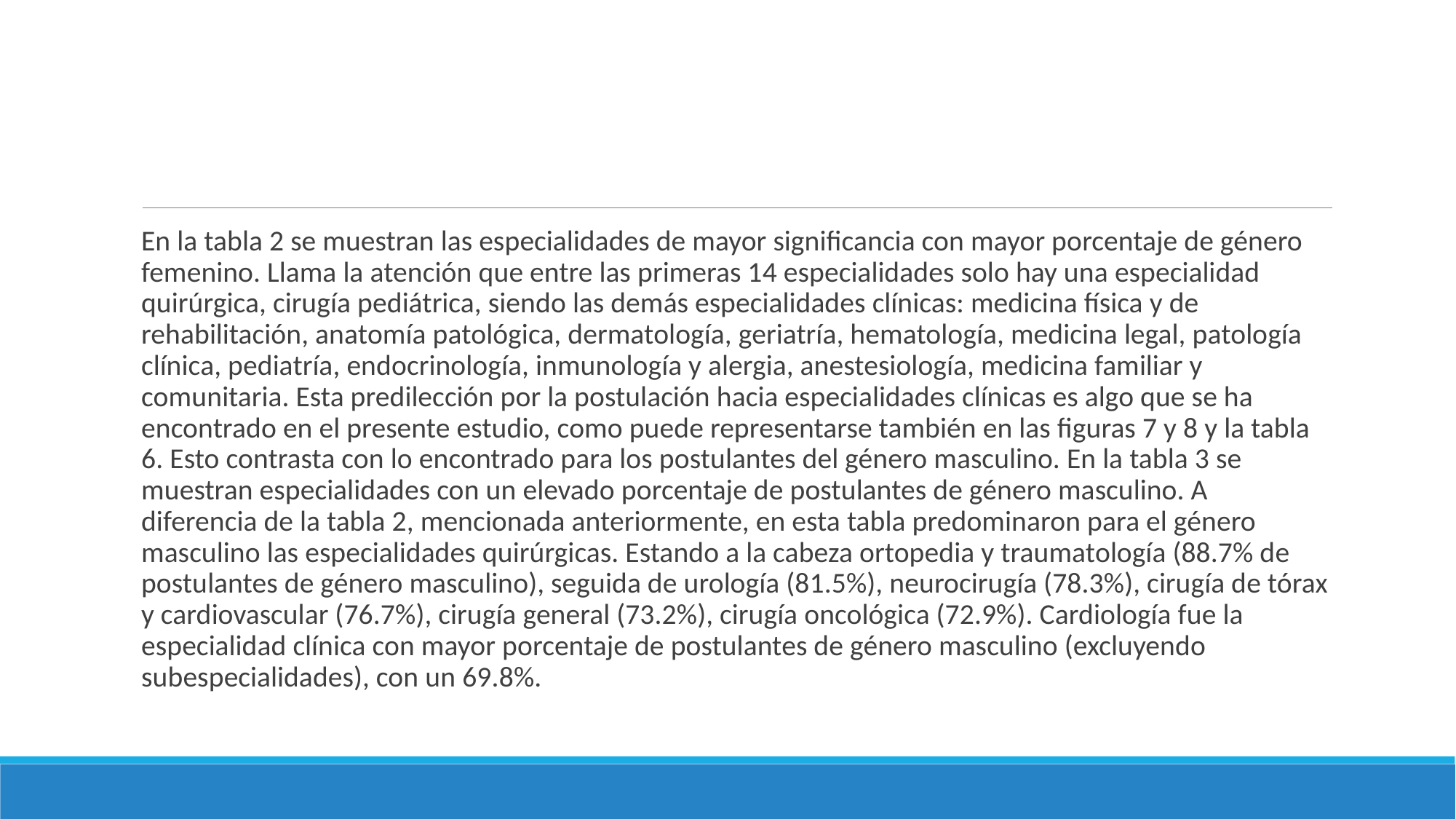

#
En la tabla 2 se muestran las especialidades de mayor significancia con mayor porcentaje de género femenino. Llama la atención que entre las primeras 14 especialidades solo hay una especialidad quirúrgica, cirugía pediátrica, siendo las demás especialidades clínicas: medicina física y de rehabilitación, anatomía patológica, dermatología, geriatría, hematología, medicina legal, patología clínica, pediatría, endocrinología, inmunología y alergia, anestesiología, medicina familiar y comunitaria. Esta predilección por la postulación hacia especialidades clínicas es algo que se ha encontrado en el presente estudio, como puede representarse también en las figuras 7 y 8 y la tabla 6. Esto contrasta con lo encontrado para los postulantes del género masculino. En la tabla 3 se muestran especialidades con un elevado porcentaje de postulantes de género masculino. A diferencia de la tabla 2, mencionada anteriormente, en esta tabla predominaron para el género masculino las especialidades quirúrgicas. Estando a la cabeza ortopedia y traumatología (88.7% de postulantes de género masculino), seguida de urología (81.5%), neurocirugía (78.3%), cirugía de tórax y cardiovascular (76.7%), cirugía general (73.2%), cirugía oncológica (72.9%). Cardiología fue la especialidad clínica con mayor porcentaje de postulantes de género masculino (excluyendo subespecialidades), con un 69.8%.